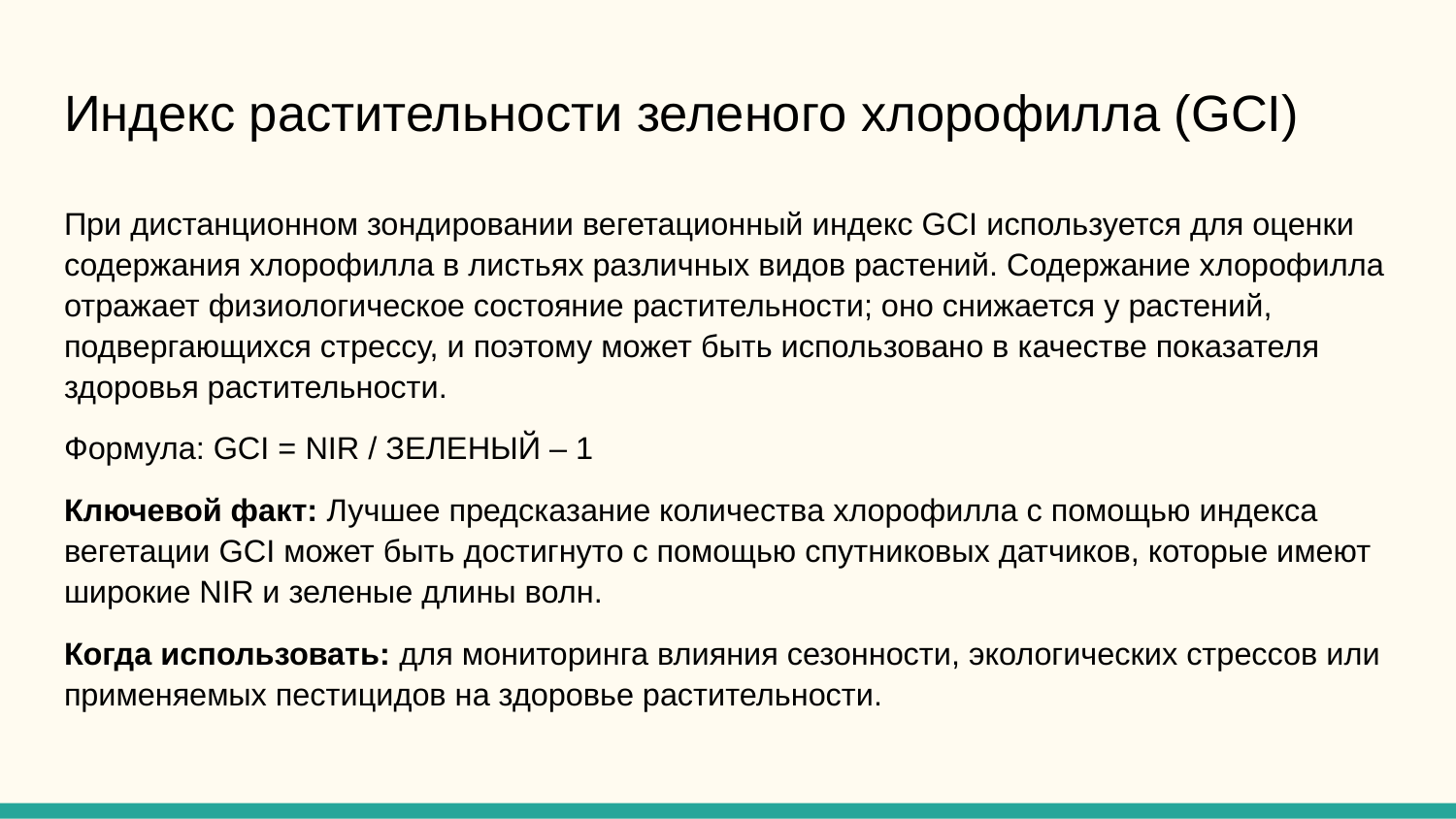

# Индекс растительности зеленого хлорофилла (GCI)
При дистанционном зондировании вегетационный индекс GCI используется для оценки содержания хлорофилла в листьях различных видов растений. Содержание хлорофилла отражает физиологическое состояние растительности; оно снижается у растений, подвергающихся стрессу, и поэтому может быть использовано в качестве показателя здоровья растительности.
Формула: GCI = NIR / ЗЕЛЕНЫЙ – 1
Ключевой факт: Лучшее предсказание количества хлорофилла с помощью индекса вегетации GCI может быть достигнуто с помощью спутниковых датчиков, которые имеют широкие NIR и зеленые длины волн.
Когда использовать: для мониторинга влияния сезонности, экологических стрессов или применяемых пестицидов на здоровье растительности.